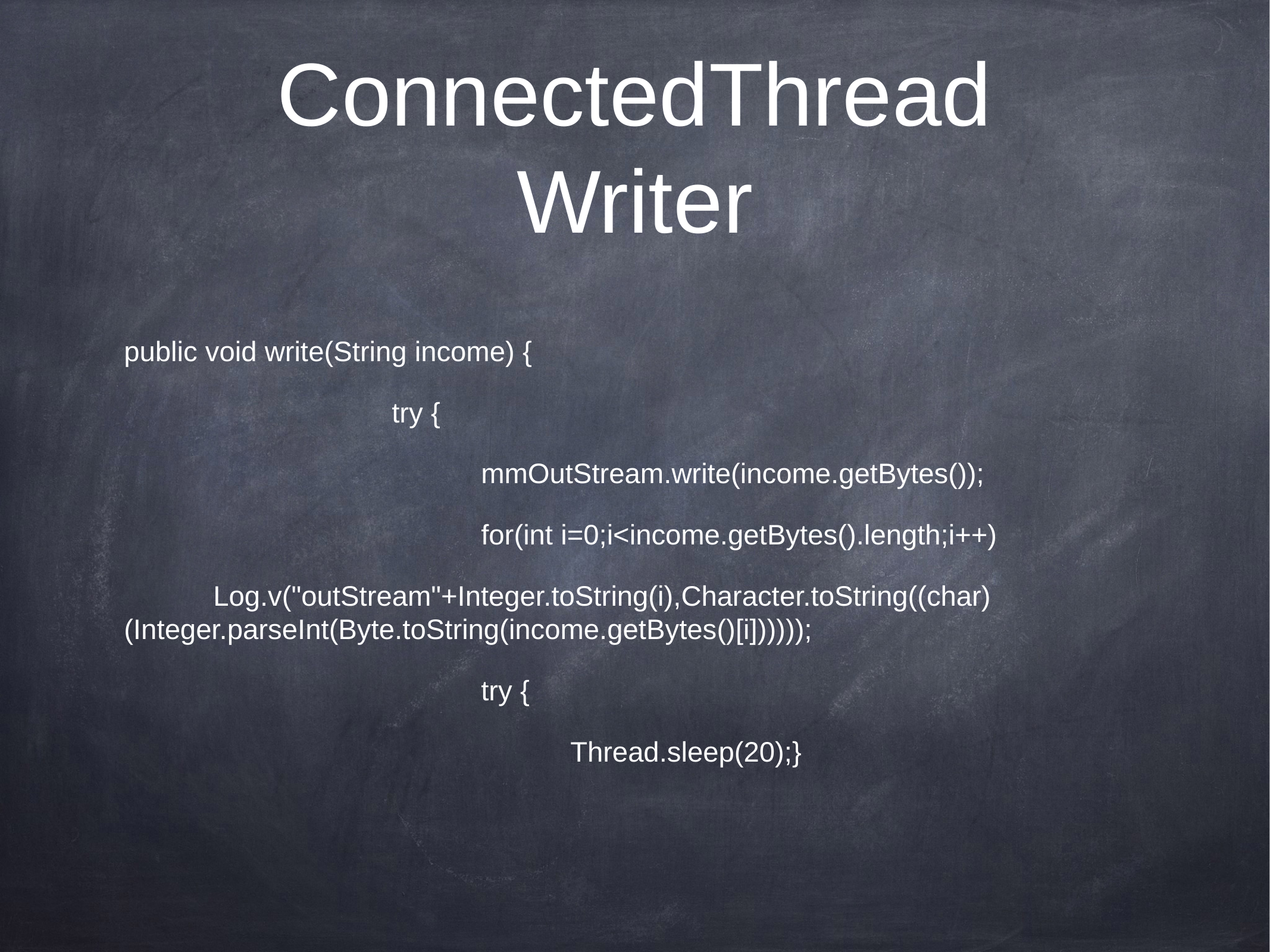

# ConnectedThread
Writer
public void write(String income) {
			try {
				mmOutStream.write(income.getBytes());
				for(int i=0;i<income.getBytes().length;i++)
	Log.v("outStream"+Integer.toString(i),Character.toString((char)(Integer.parseInt(Byte.toString(income.getBytes()[i])))));
				try {
					Thread.sleep(20);}